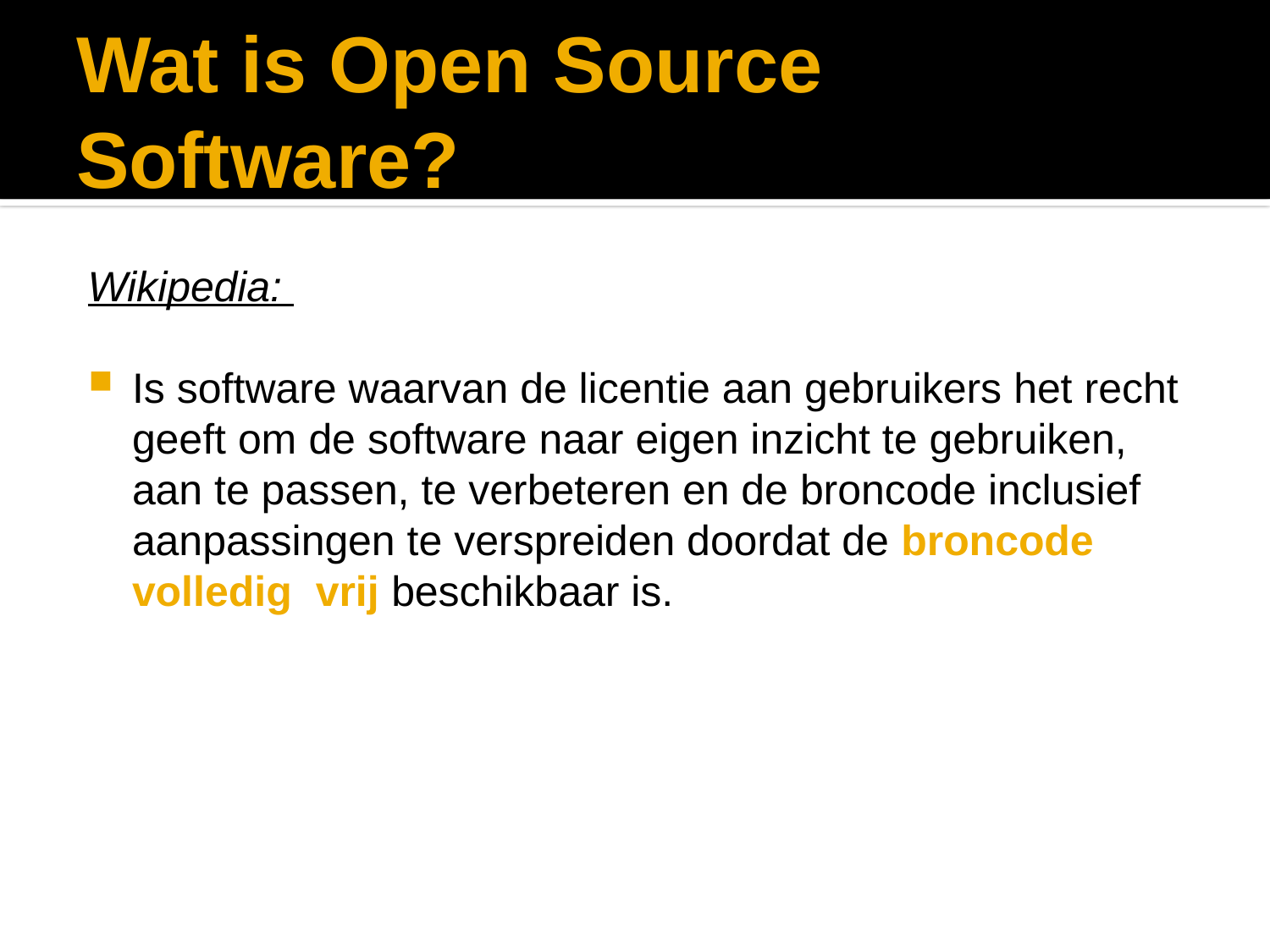

# Wat is Open Source Software?
Wikipedia:
Is software waarvan de licentie aan gebruikers het recht geeft om de software naar eigen inzicht te gebruiken, aan te passen, te verbeteren en de broncode inclusief aanpassingen te verspreiden doordat de broncode volledig  vrij beschikbaar is.